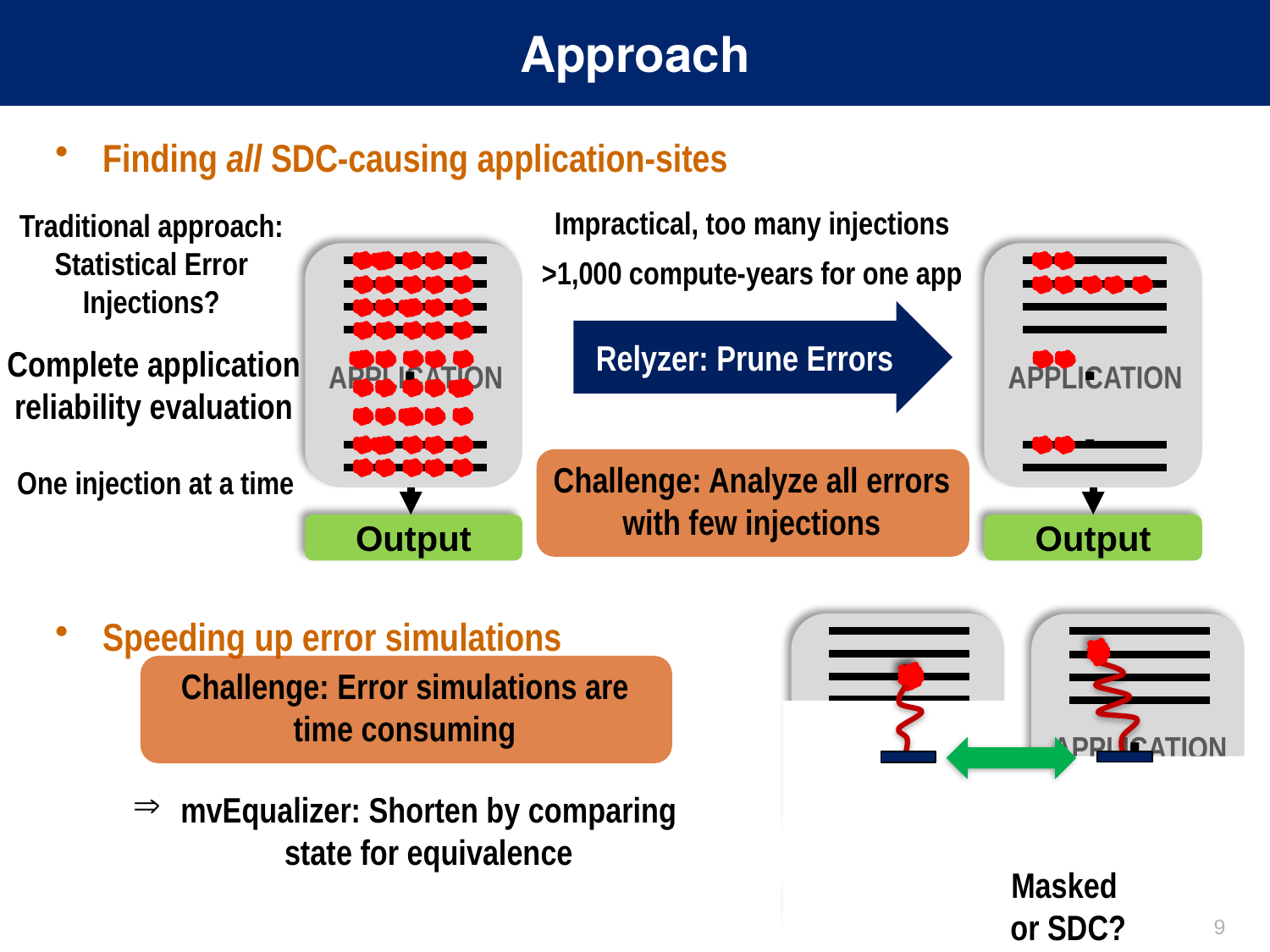

# Approach
Finding all SDC-causing application-sites

Speeding up error simulations
Impractical, too many injections
>1,000 compute-years for one app
Traditional approach:
Statistical Error Injections?

.
.

APPLICATION
Output

.
.

APPLICATION
Output

Relyzer: Prune Errors
Complete application
reliability evaluation

Challenge: Analyze all errors with few injections
One injection at a time

.
.
.
APPLICATION
Output

.
.
APPLICATION

Challenge: Error simulations are time consuming

mvEqualizer: Shorten by comparing state for equivalence
Masked
or SDC?
9